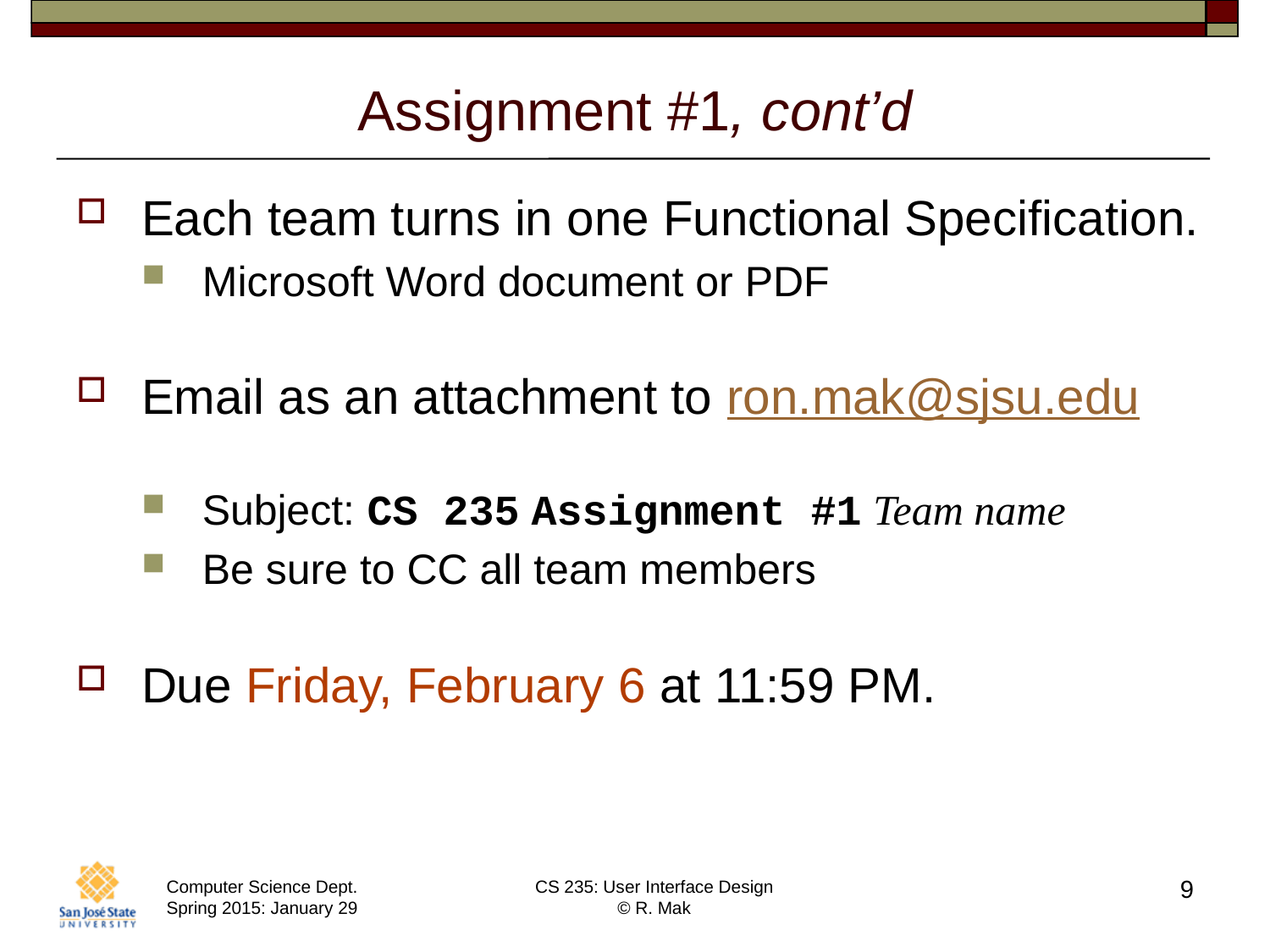

# Assignment #1, cont’d
Each team turns in one Functional Specification.
Microsoft Word document or PDF

Email as an attachment to ron.mak@sjsu.edu

Subject: CS 235 Assignment #1 Team name
Be sure to CC all team members

Due Friday, February 6 at 11:59 PM.
9